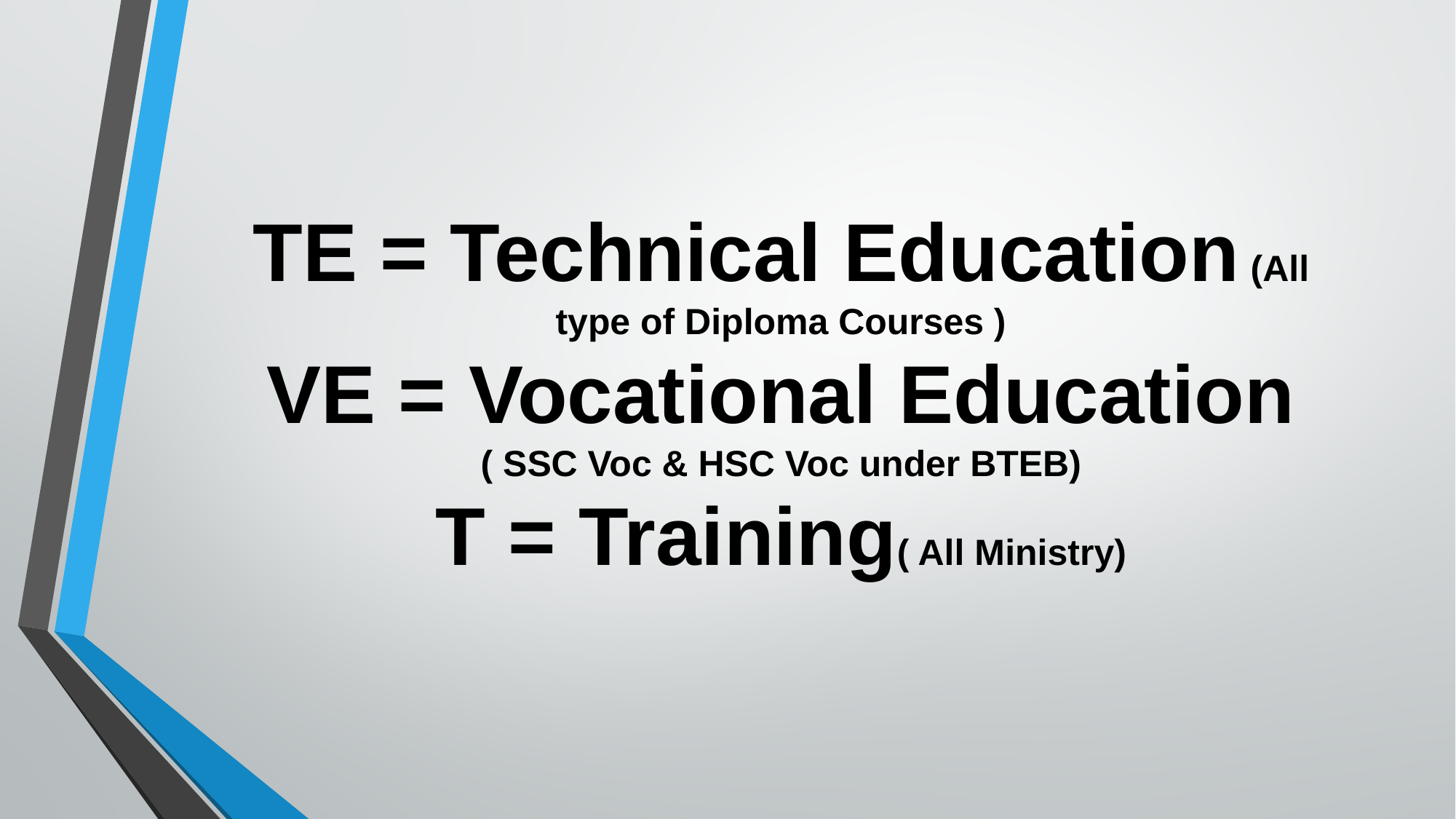

TE = Technical Education (All type of Diploma Courses )
VE = Vocational Education ( SSC Voc & HSC Voc under BTEB)
T = Training( All Ministry)